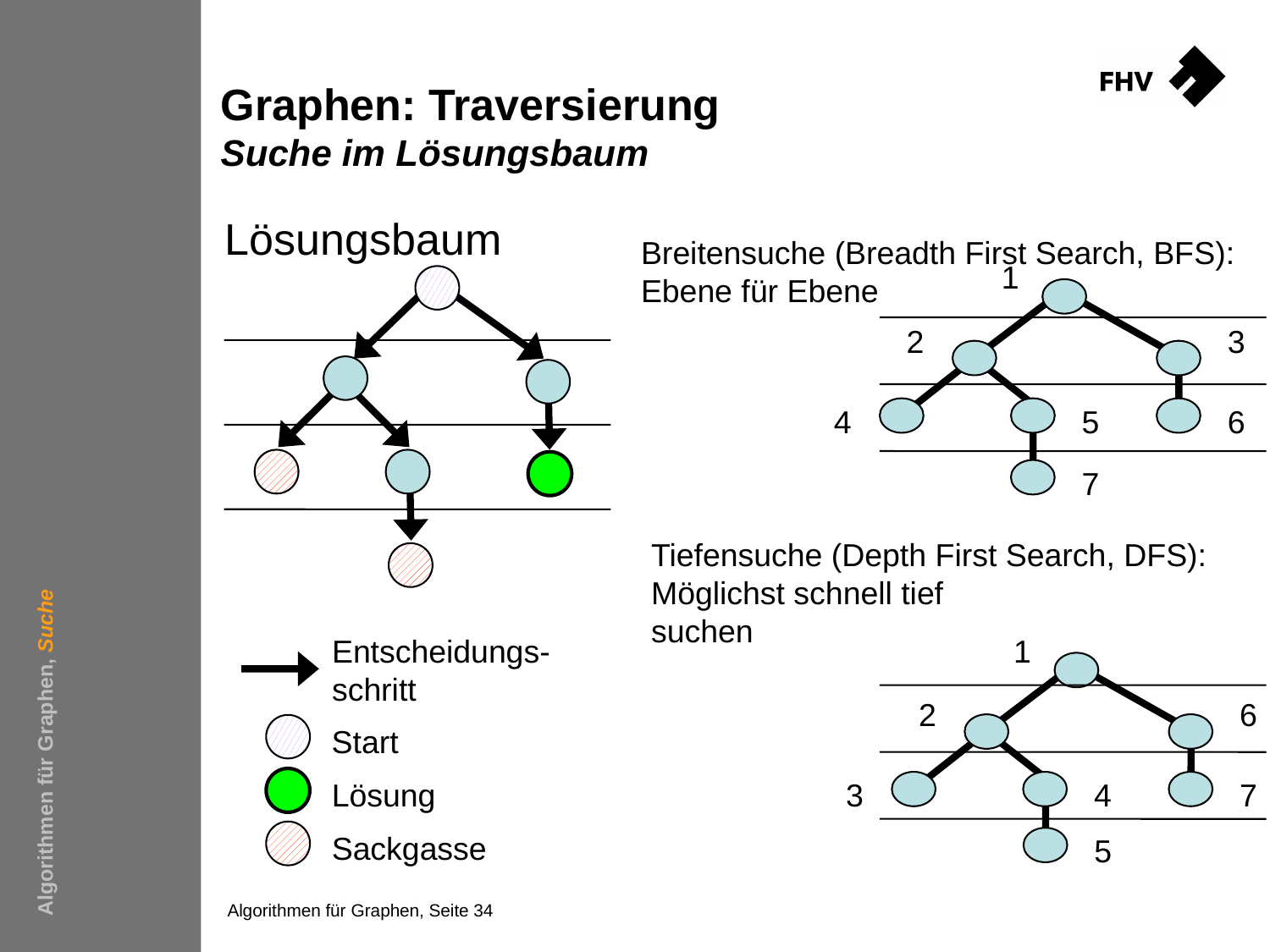

# Graphen: Traversierung Suche im Lösungsbaum
Lösungsbaum
Breitensuche (Breadth First Search, BFS):
Ebene für Ebene
1

3

2

4

5

6

7

Tiefensuche (Depth First Search, DFS):
Möglichst schnell tief
suchen
Algorithmen für Graphen, Suche
1

Entscheidungs-
schritt

Start

Lösung

Sackgasse

6

2

3

4

7

5

Algorithmen für Graphen, Seite 34